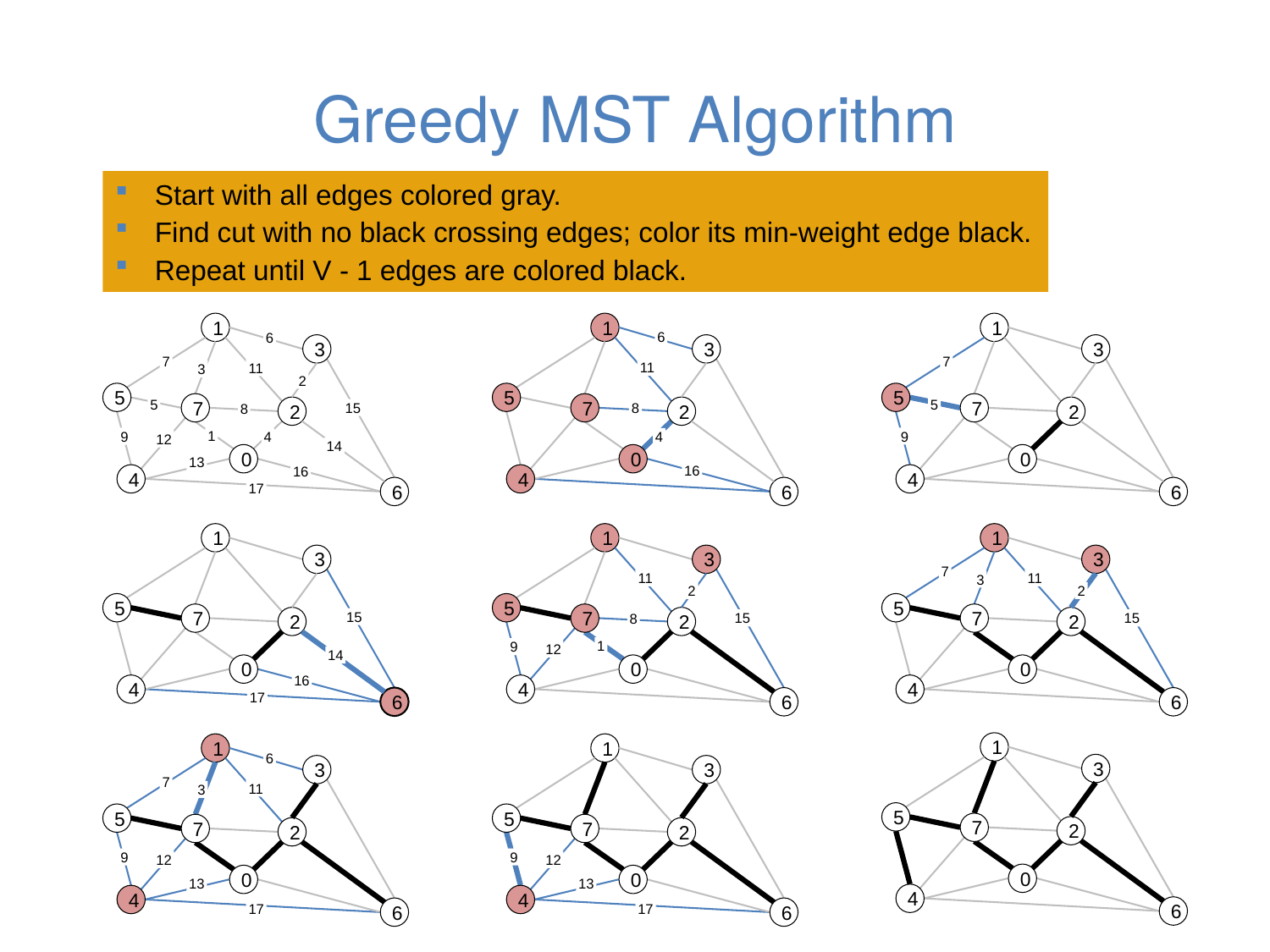

# Greedy MST Algorithm
Start with all edges colored gray.
Find cut with no black crossing edges; color its min-weight edge black.
Repeat until V - 1 edges are colored black.
1
6
3
7
3
11
2
5
7
5
2
15
8
9
4
1
12
14
0
13
16
4
6
17
1
6
3
11
5
7
2
8
4
0
16
4
6
1
3
7
5
7
5
2
9
0
4
6
1
3
5
7
2
15
14
0
16
4
6
17
1
3
11
2
5
7
2
15
8
9
1
12
0
4
6
1
3
7
3
11
2
5
7
2
15
0
4
6
1
3
5
7
2
0
4
6
1
6
3
7
3
11
5
7
2
9
12
0
13
4
6
17
1
3
5
7
2
9
12
0
13
4
6
17